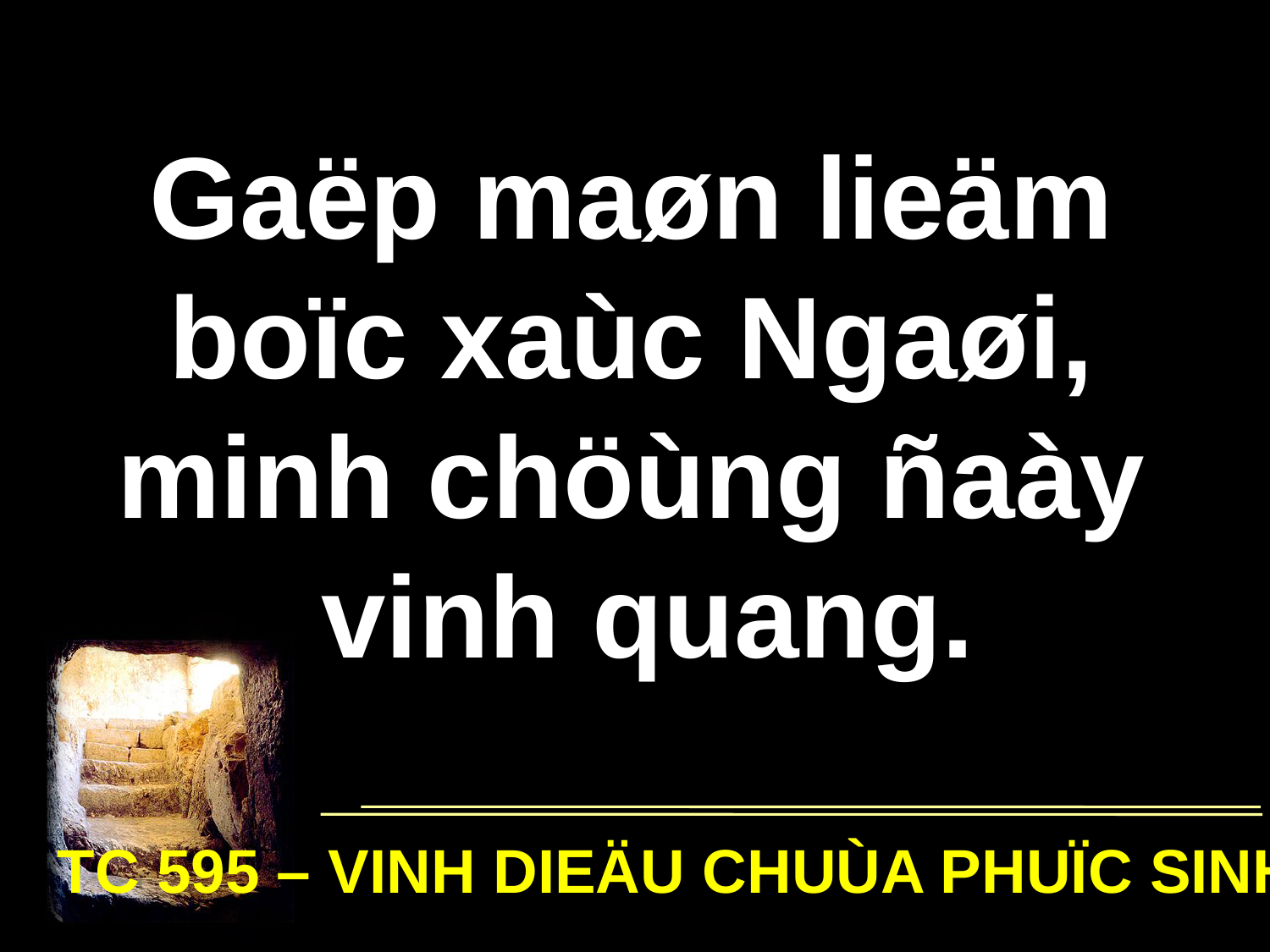

Gaëp maøn lieäm
boïc xaùc Ngaøi,
minh chöùng ñaày
vinh quang.
TC 595 – VINH DIEÄU CHUÙA PHUÏC SINH